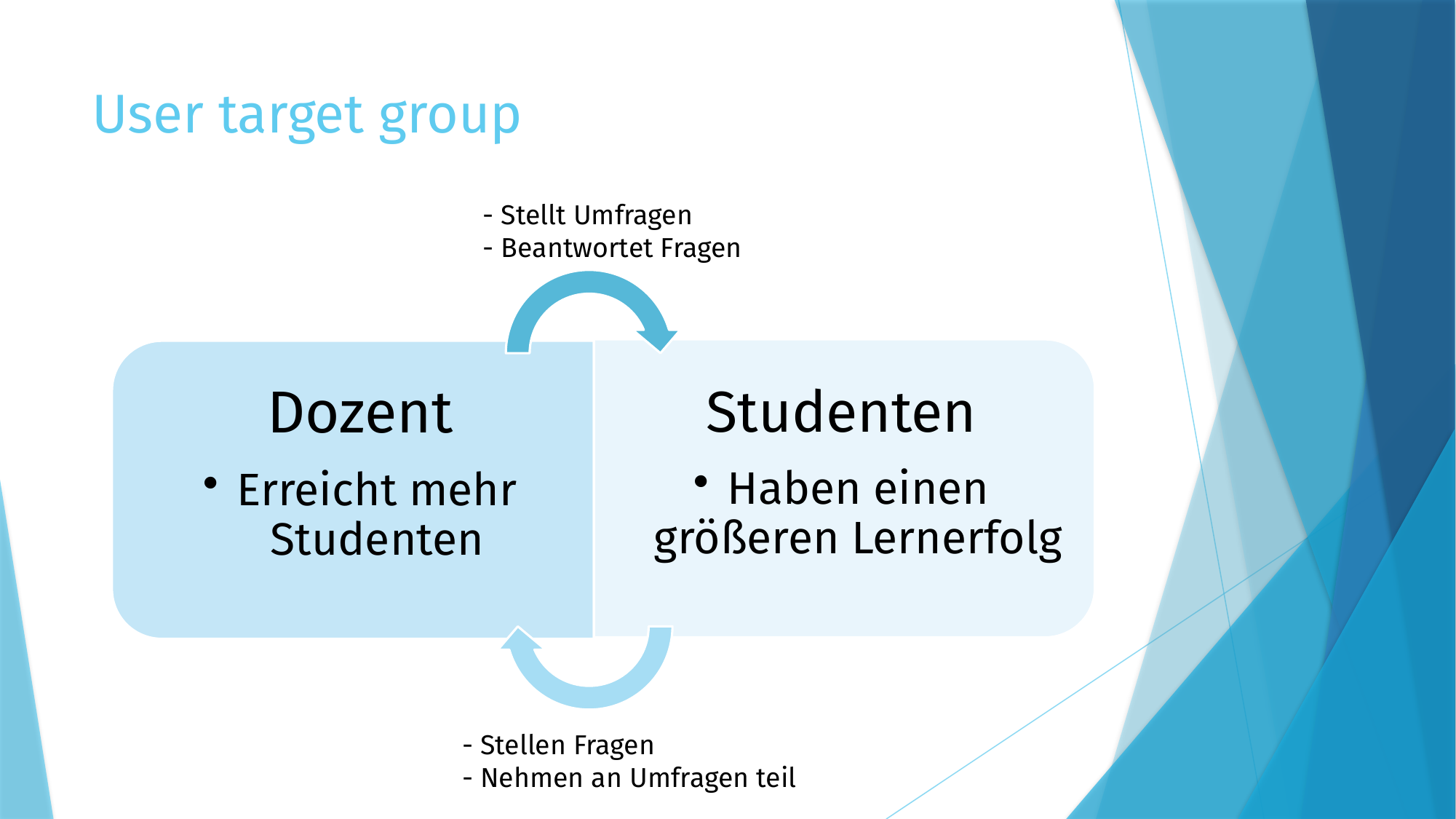

# User target group
- Stellt Umfragen
- Beantwortet Fragen
Dozent
Erreicht mehr Studenten
Studenten
Haben einen größeren Lernerfolg
- Stellen Fragen
- Nehmen an Umfragen teil